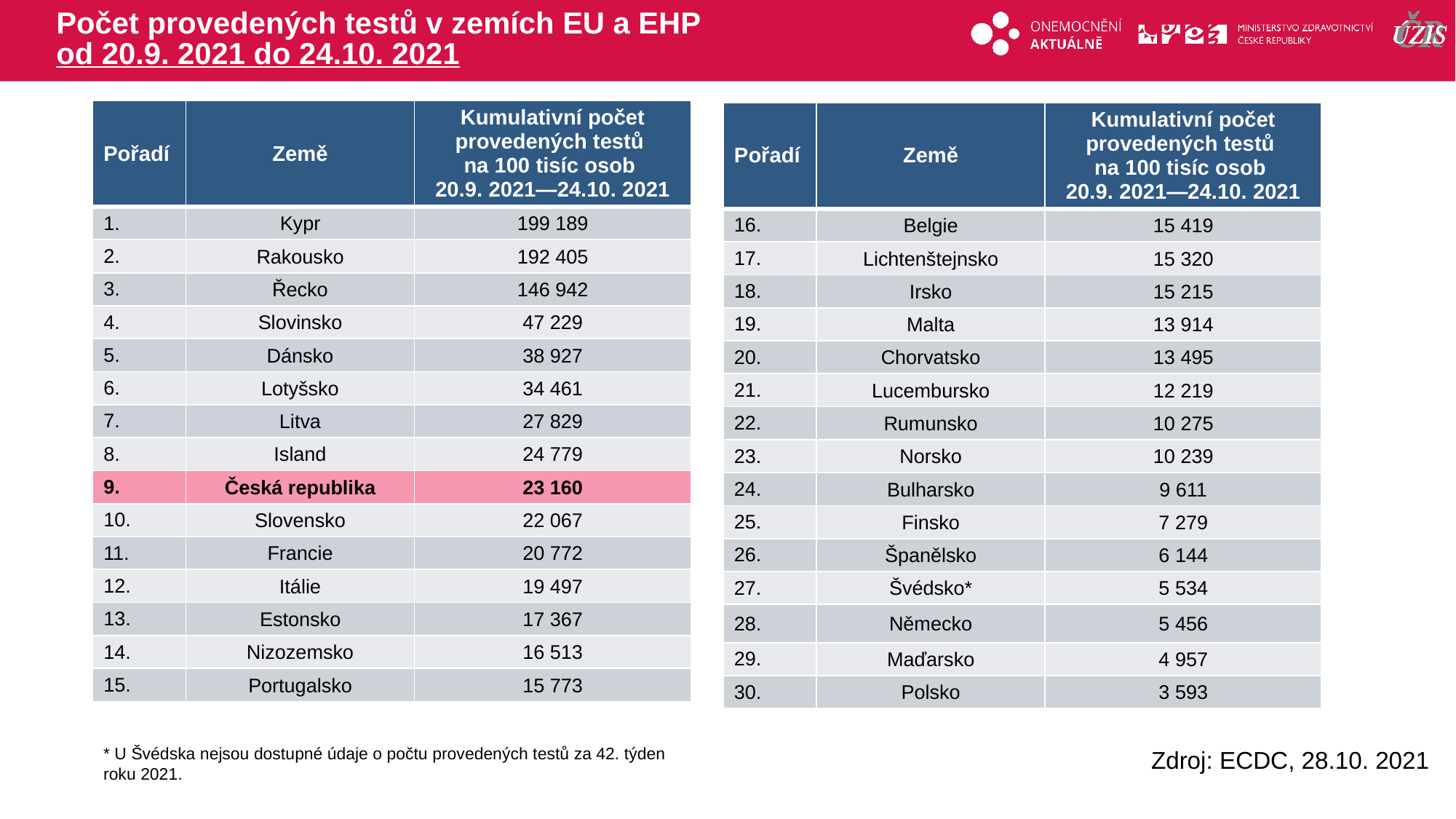

# Počet provedených testů v zemích EU a EHP od 20.9. 2021 do 24.10. 2021
| Pořadí | Země | Kumulativní počet provedených testů na 100 tisíc osob 20.9. 2021—24.10. 2021 |
| --- | --- | --- |
| 1. | Kypr | 199 189 |
| 2. | Rakousko | 192 405 |
| 3. | Řecko | 146 942 |
| 4. | Slovinsko | 47 229 |
| 5. | Dánsko | 38 927 |
| 6. | Lotyšsko | 34 461 |
| 7. | Litva | 27 829 |
| 8. | Island | 24 779 |
| 9. | Česká republika | 23 160 |
| 10. | Slovensko | 22 067 |
| 11. | Francie | 20 772 |
| 12. | Itálie | 19 497 |
| 13. | Estonsko | 17 367 |
| 14. | Nizozemsko | 16 513 |
| 15. | Portugalsko | 15 773 |
| Pořadí | Země | Kumulativní počet provedených testů na 100 tisíc osob 20.9. 2021—24.10. 2021 |
| --- | --- | --- |
| 16. | Belgie | 15 419 |
| 17. | Lichtenštejnsko | 15 320 |
| 18. | Irsko | 15 215 |
| 19. | Malta | 13 914 |
| 20. | Chorvatsko | 13 495 |
| 21. | Lucembursko | 12 219 |
| 22. | Rumunsko | 10 275 |
| 23. | Norsko | 10 239 |
| 24. | Bulharsko | 9 611 |
| 25. | Finsko | 7 279 |
| 26. | Španělsko | 6 144 |
| 27. | Švédsko\* | 5 534 |
| 28. | Německo | 5 456 |
| 29. | Maďarsko | 4 957 |
| 30. | Polsko | 3 593 |
* U Švédska nejsou dostupné údaje o počtu provedených testů za 42. týden roku 2021.
Zdroj: ECDC, 28.10. 2021